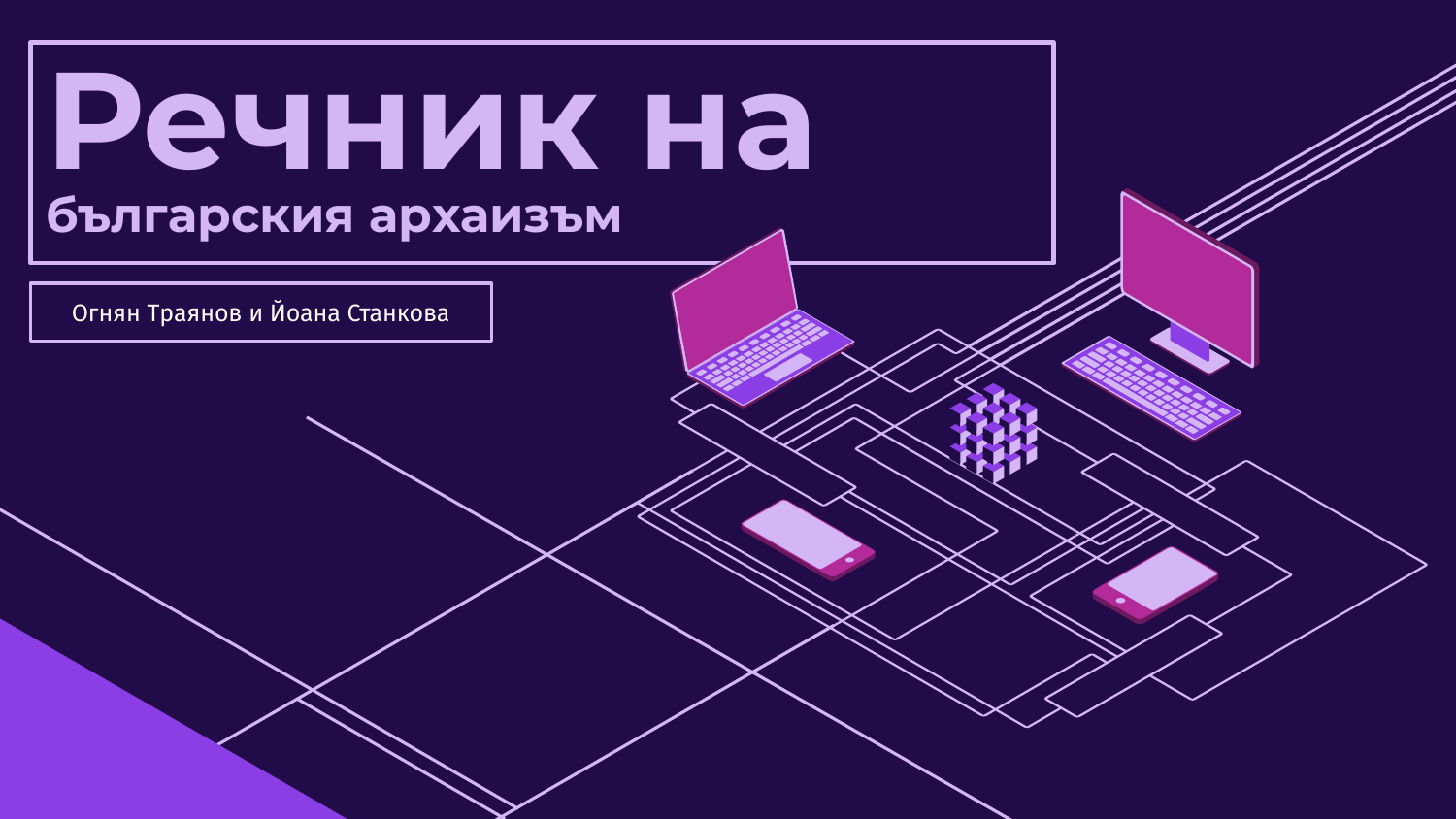

# Речник на
българския архаизъм

Огнян Траянов и Йоана Станкова